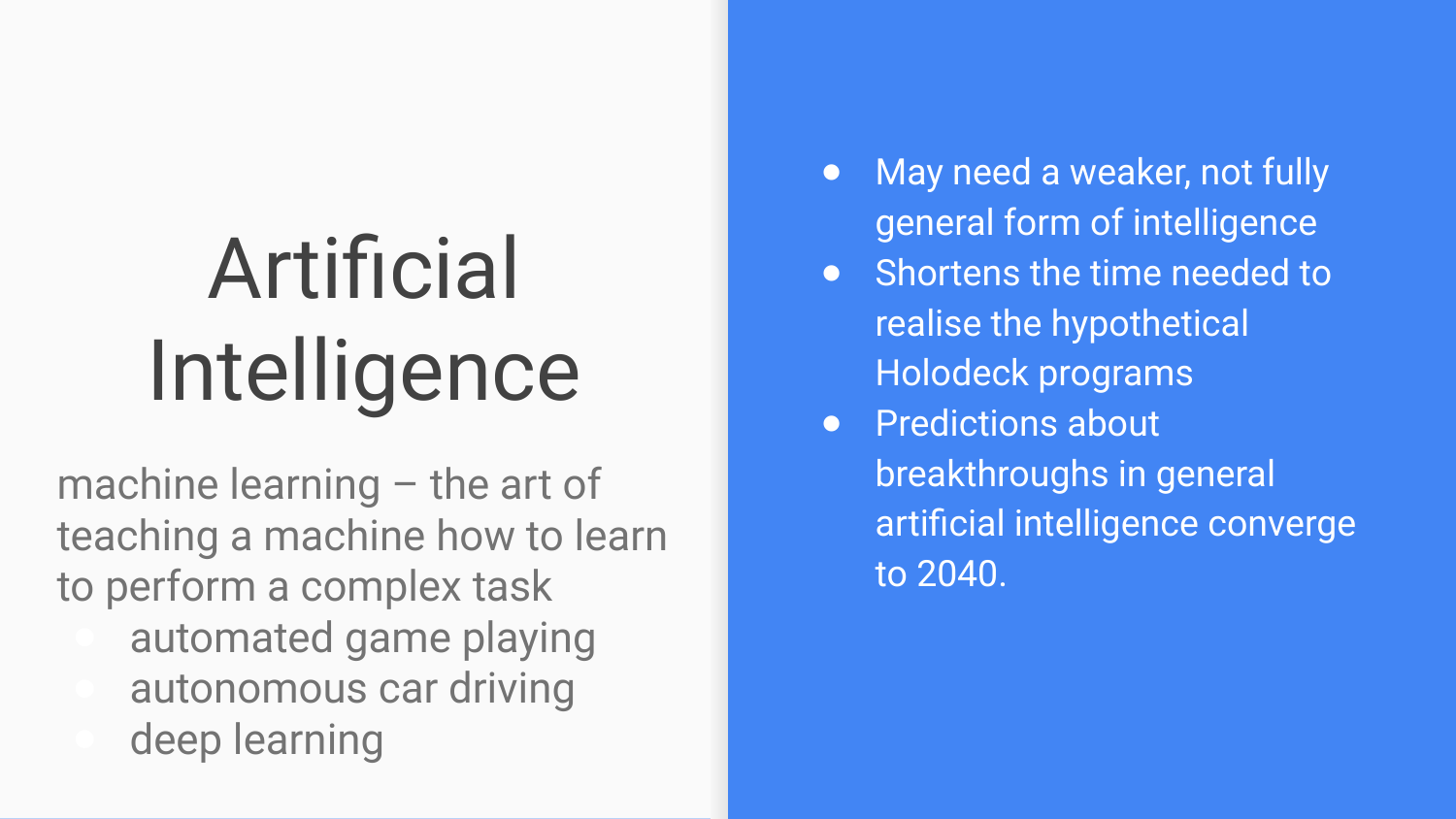

May need a weaker, not fully general form of intelligence
Shortens the time needed to realise the hypothetical Holodeck programs
Predictions about breakthroughs in general artificial intelligence converge to 2040.

# Artificial Intelligence
machine learning – the art of teaching a machine how to learn to perform a complex task
automated game playing
autonomous car driving
deep learning